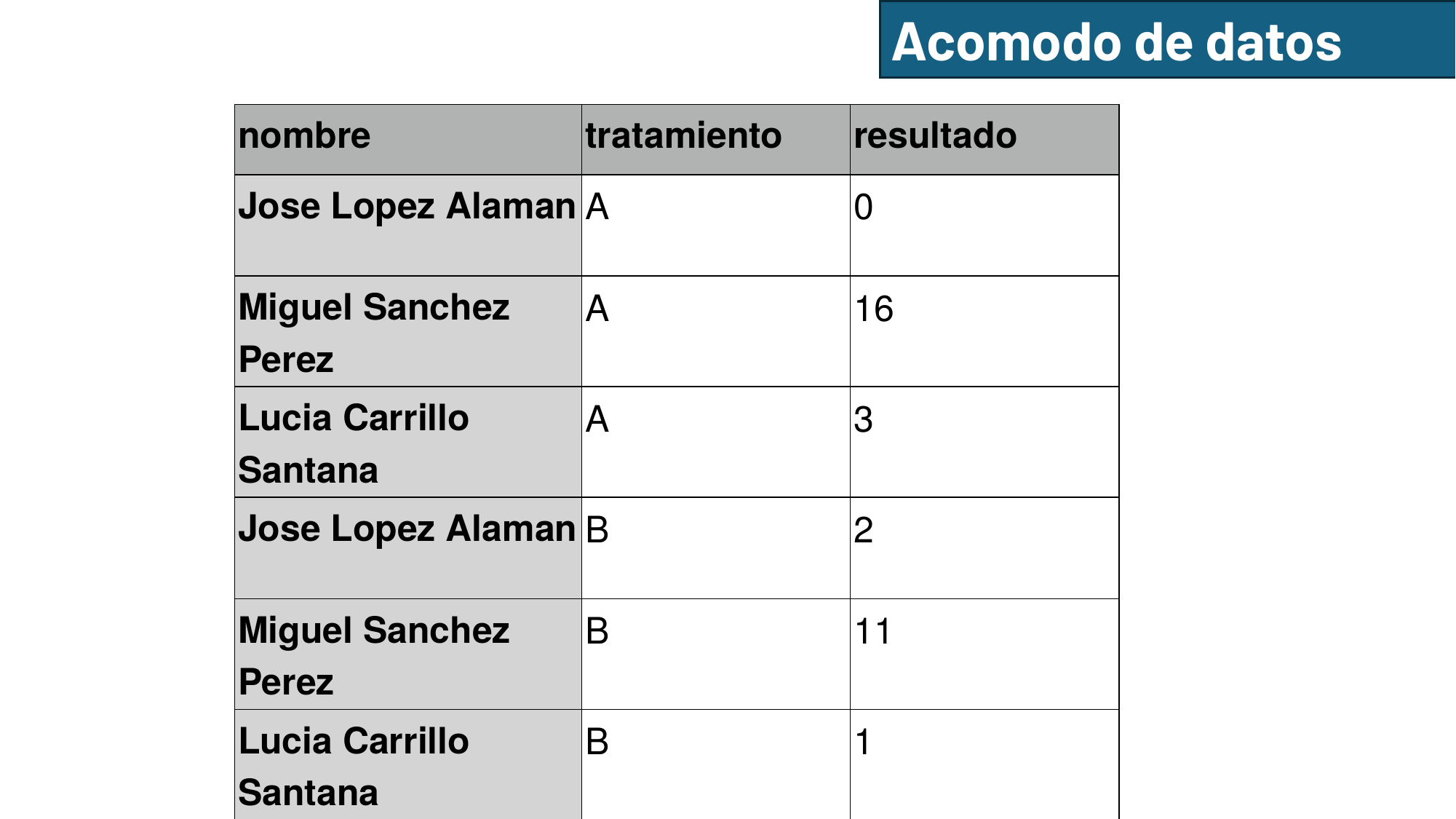

Acomodo de datos
| nombre | tratamiento | resultado |
| --- | --- | --- |
| Jose Lopez Alaman | A | 0 |
| Miguel Sanchez Perez | A | 16 |
| Lucia Carrillo Santana | A | 3 |
| Jose Lopez Alaman | B | 2 |
| Miguel Sanchez Perez | B | 11 |
| Lucia Carrillo Santana | B | 1 |